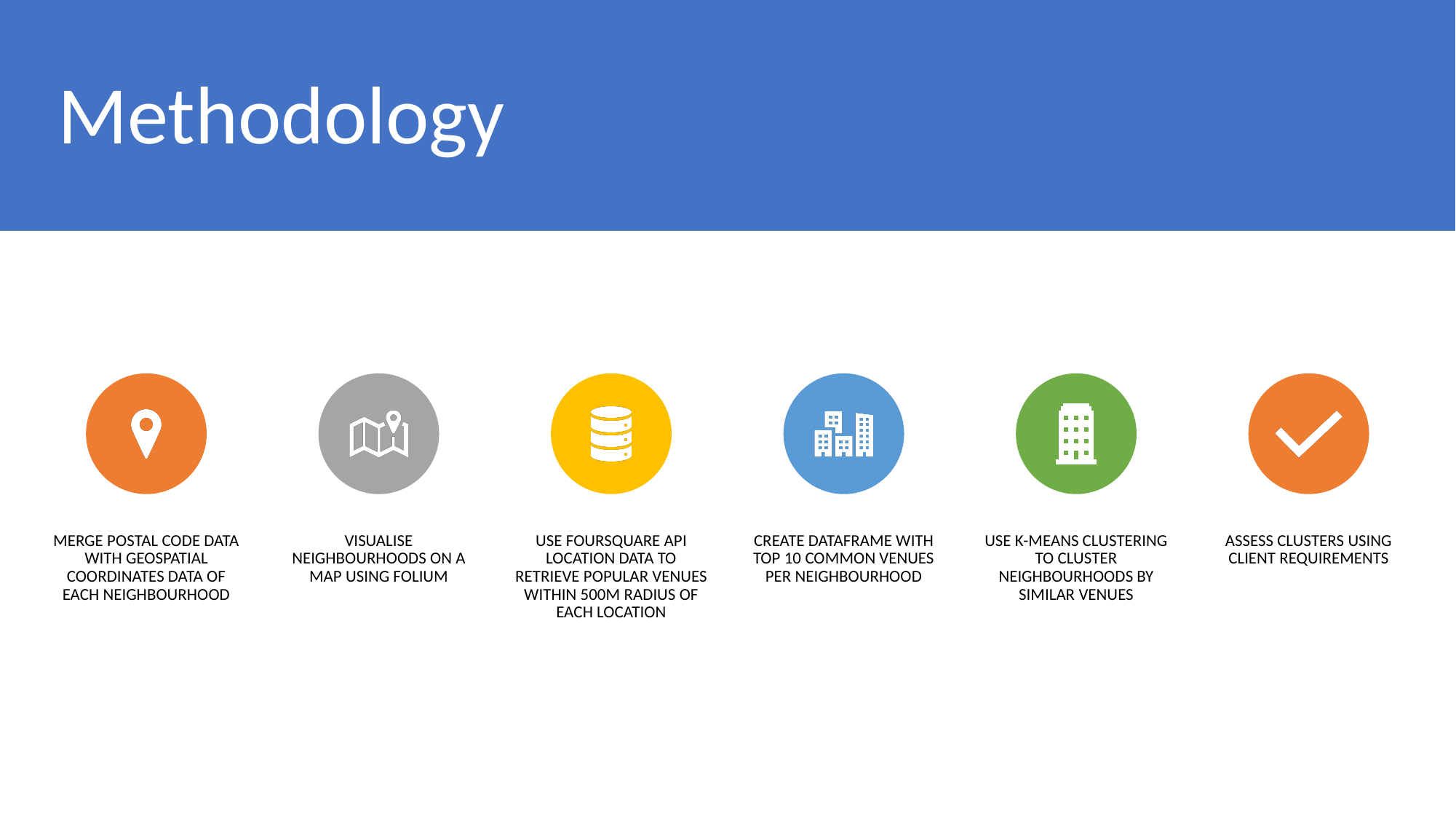

# Methodology
Merge postal code data with geospatial coordinates data of each neighbourhood
Visualise neighbourhoods on a map using Folium
Use Foursquare API location data to retrieve popular venues within 500m radius of each location
Create dataframe with TOP 10 common venues per neighbourhood
Use K-means clustering to cluster neighbourhoods by similar venues
Assess clusters using client requirements